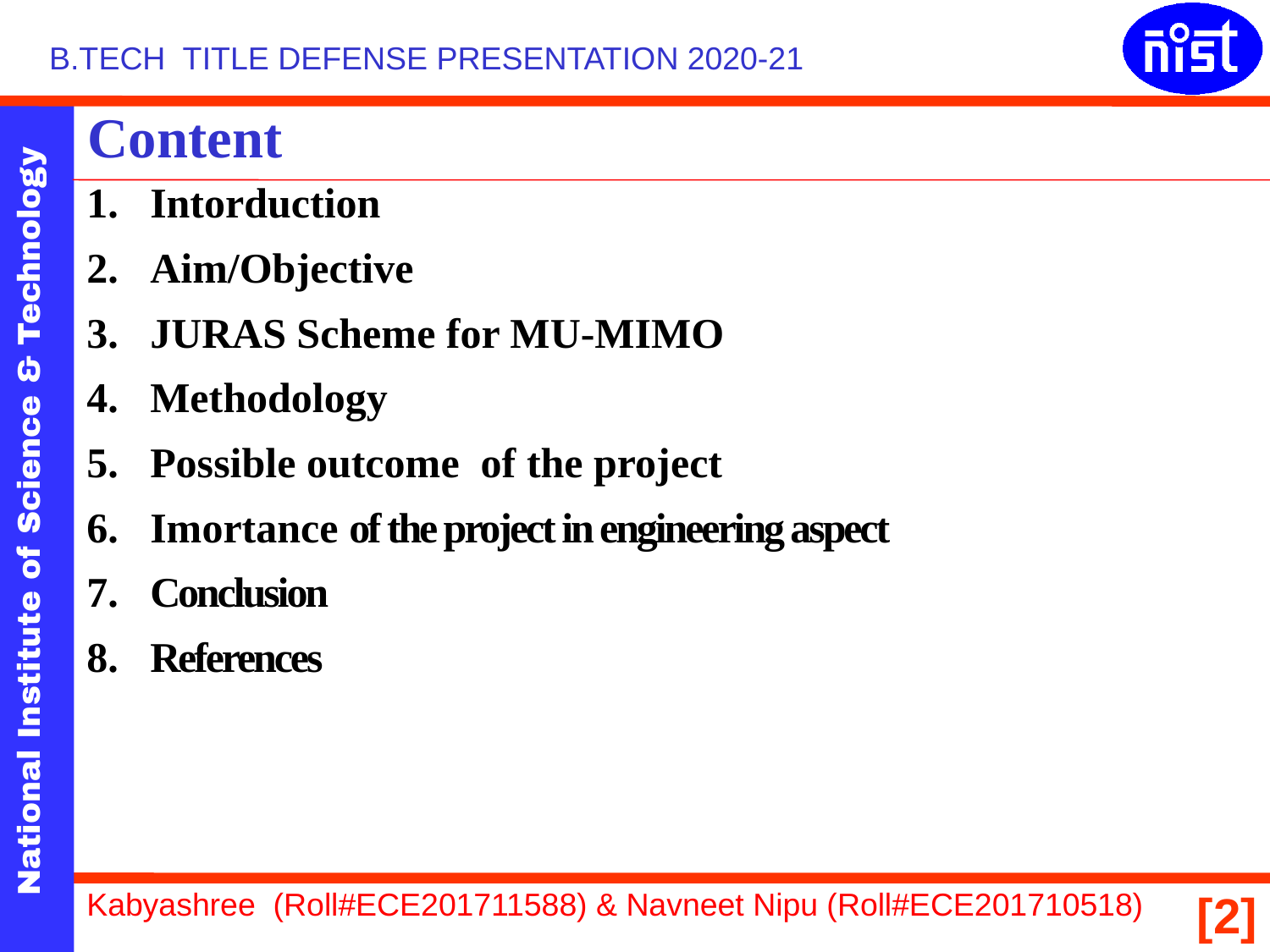

# Content
Intorduction
Aim/Objective
JURAS Scheme for MU-MIMO
Methodology
Possible outcome  of the project
Imortance of the project in engineering aspect
Conclusion
References